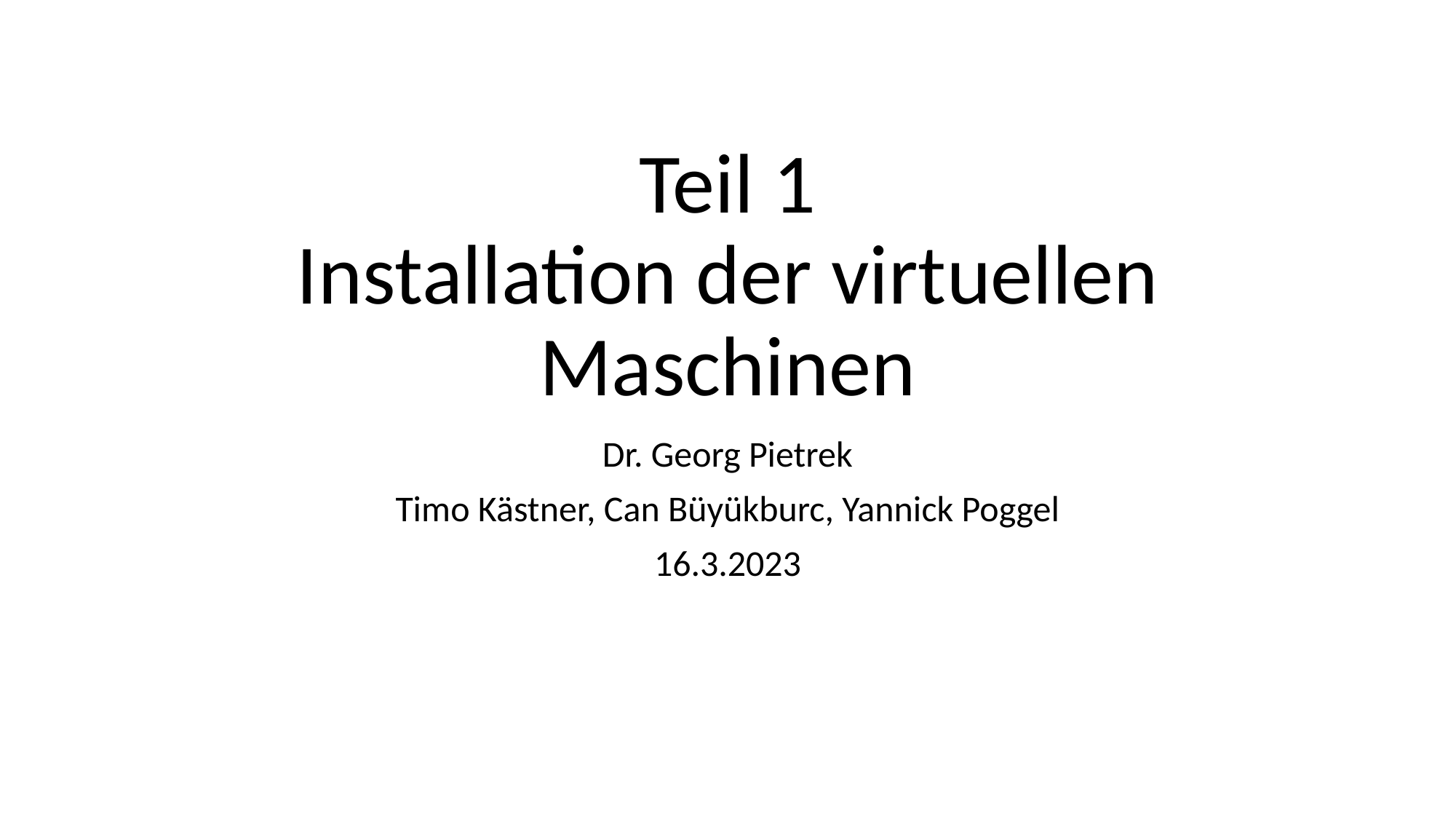

# Teil 1 Installation der virtuellen Maschinen
Dr. Georg Pietrek
Timo Kästner, Can Büyükburc, Yannick Poggel
16.3.2023